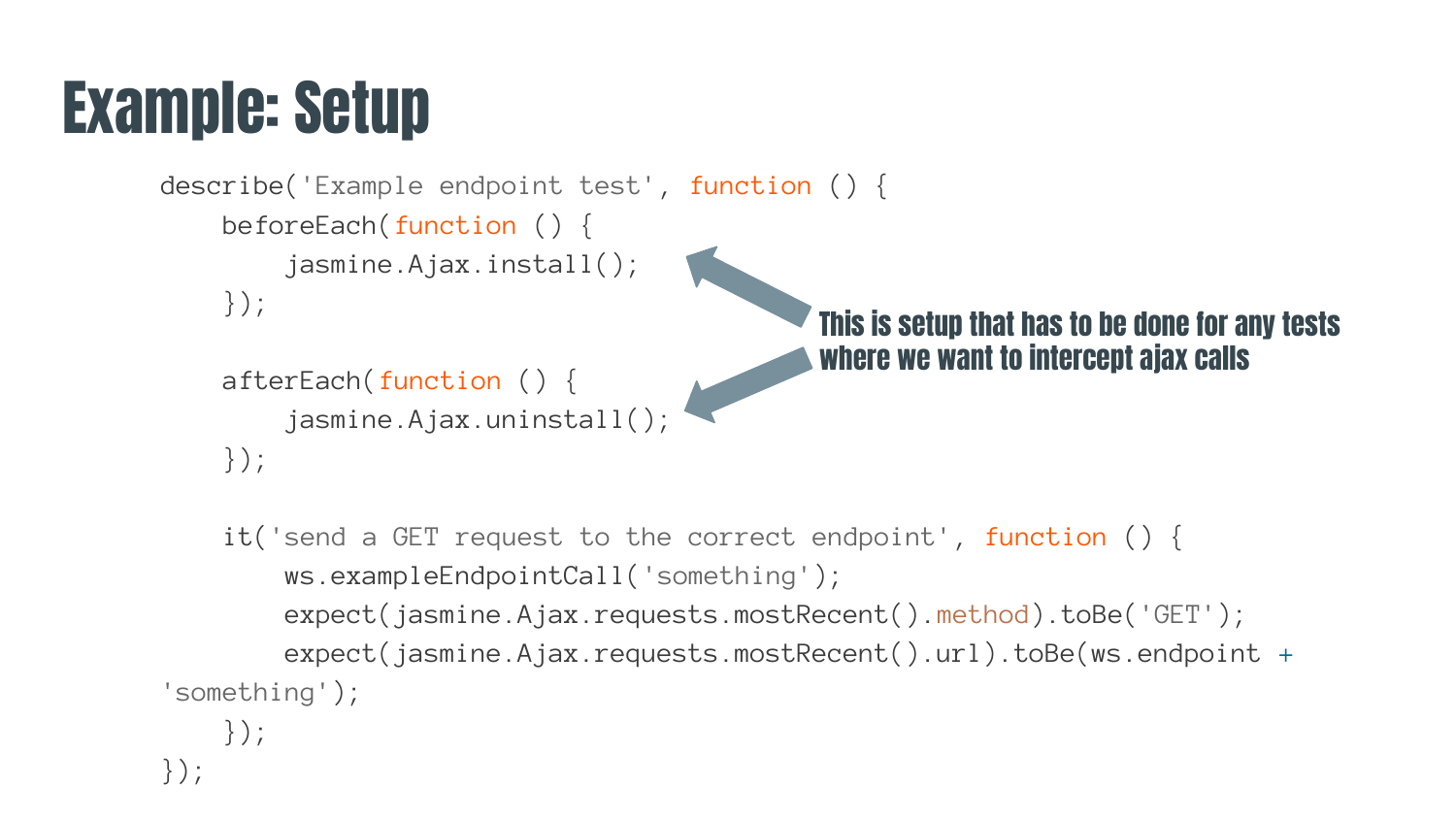

# Example: Setup
describe('Example endpoint test', function () {
    beforeEach(function () {
        jasmine.Ajax.install();
    });
    afterEach(function () {
        jasmine.Ajax.uninstall();
    });
    it('send a GET request to the correct endpoint', function () {
        ws.exampleEndpointCall('something');
        expect(jasmine.Ajax.requests.mostRecent().method).toBe('GET');
        expect(jasmine.Ajax.requests.mostRecent().url).toBe(ws.endpoint + 'something');
    });
});

This is setup that has to be done for any tests where we want to intercept ajax calls